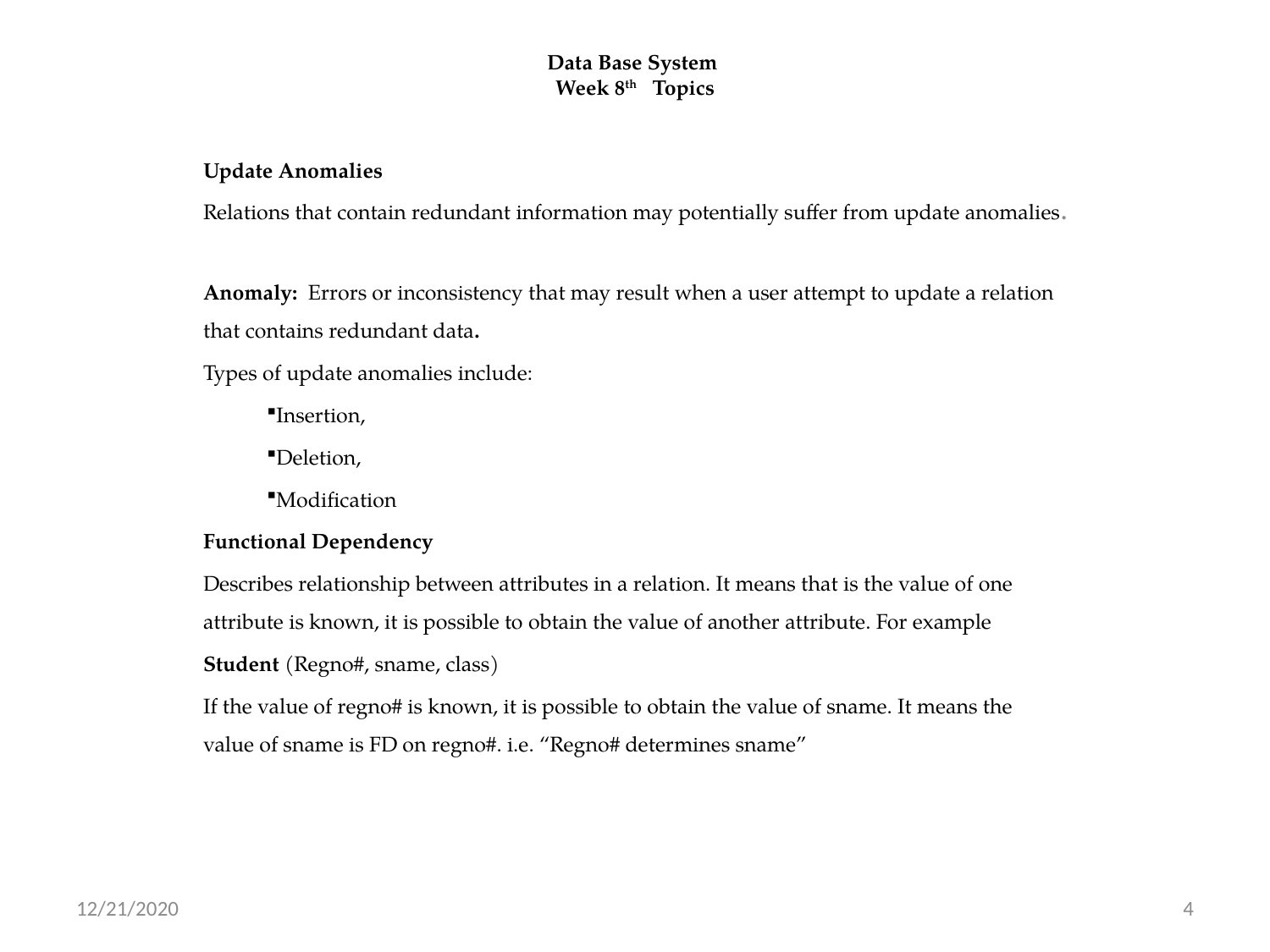

# Data Base System Week 8th   Topics
Update Anomalies
Relations that contain redundant information may potentially suffer from update anomalies.
Anomaly:  Errors or inconsistency that may result when a user attempt to update a relation that contains redundant data.
Types of update anomalies include:
Insertion,
Deletion,
Modification
Functional Dependency
Describes relationship between attributes in a relation. It means that is the value of one attribute is known, it is possible to obtain the value of another attribute. For example
Student (Regno#, sname, class)
If the value of regno# is known, it is possible to obtain the value of sname. It means the value of sname is FD on regno#. i.e. “Regno# determines sname”
12/21/2020
4